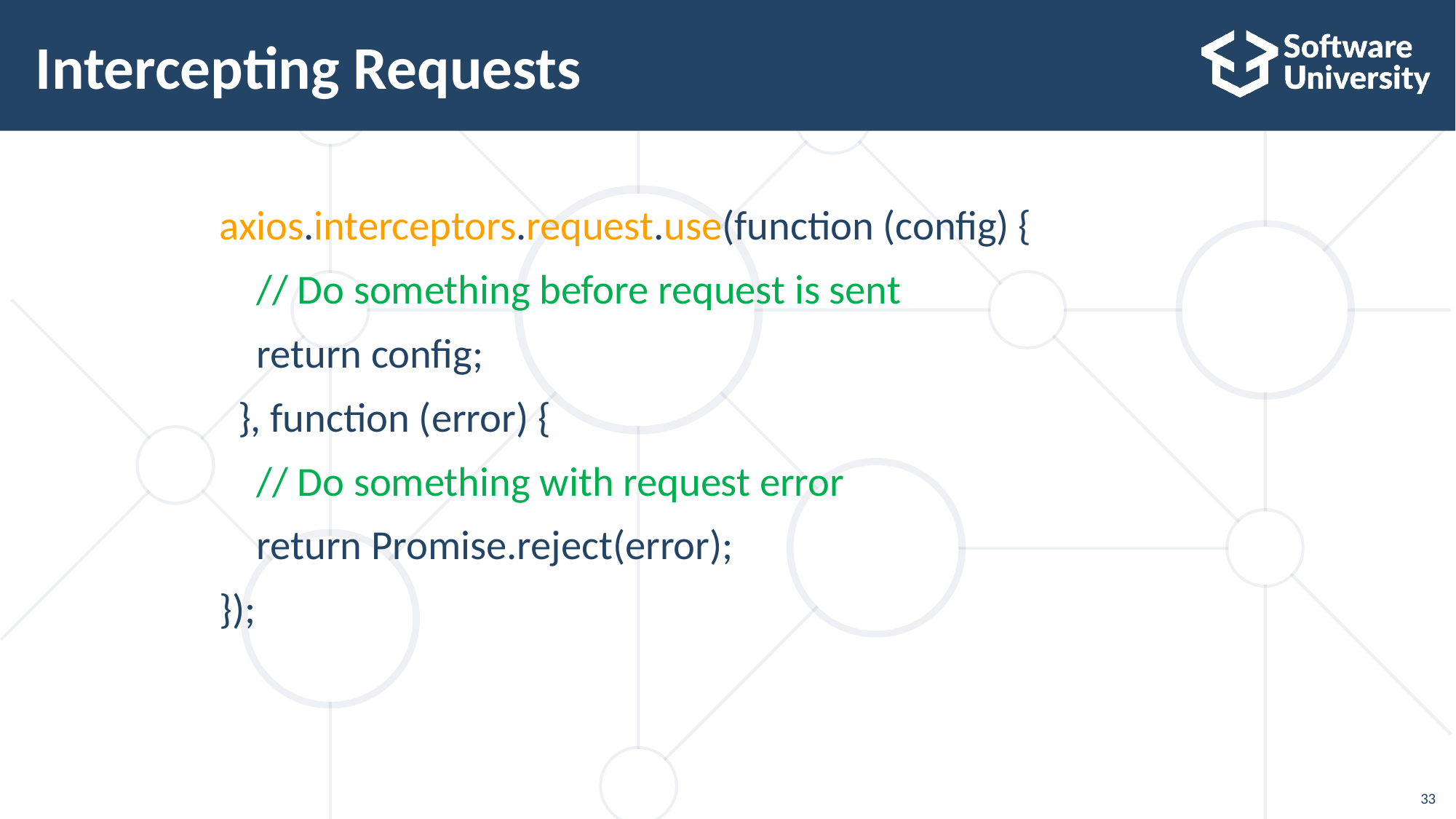

# Intercepting Requests
axios.interceptors.request.use(function (config) {
    // Do something before request is sent
    return config;
  }, function (error) {
    // Do something with request error
    return Promise.reject(error);
});
33